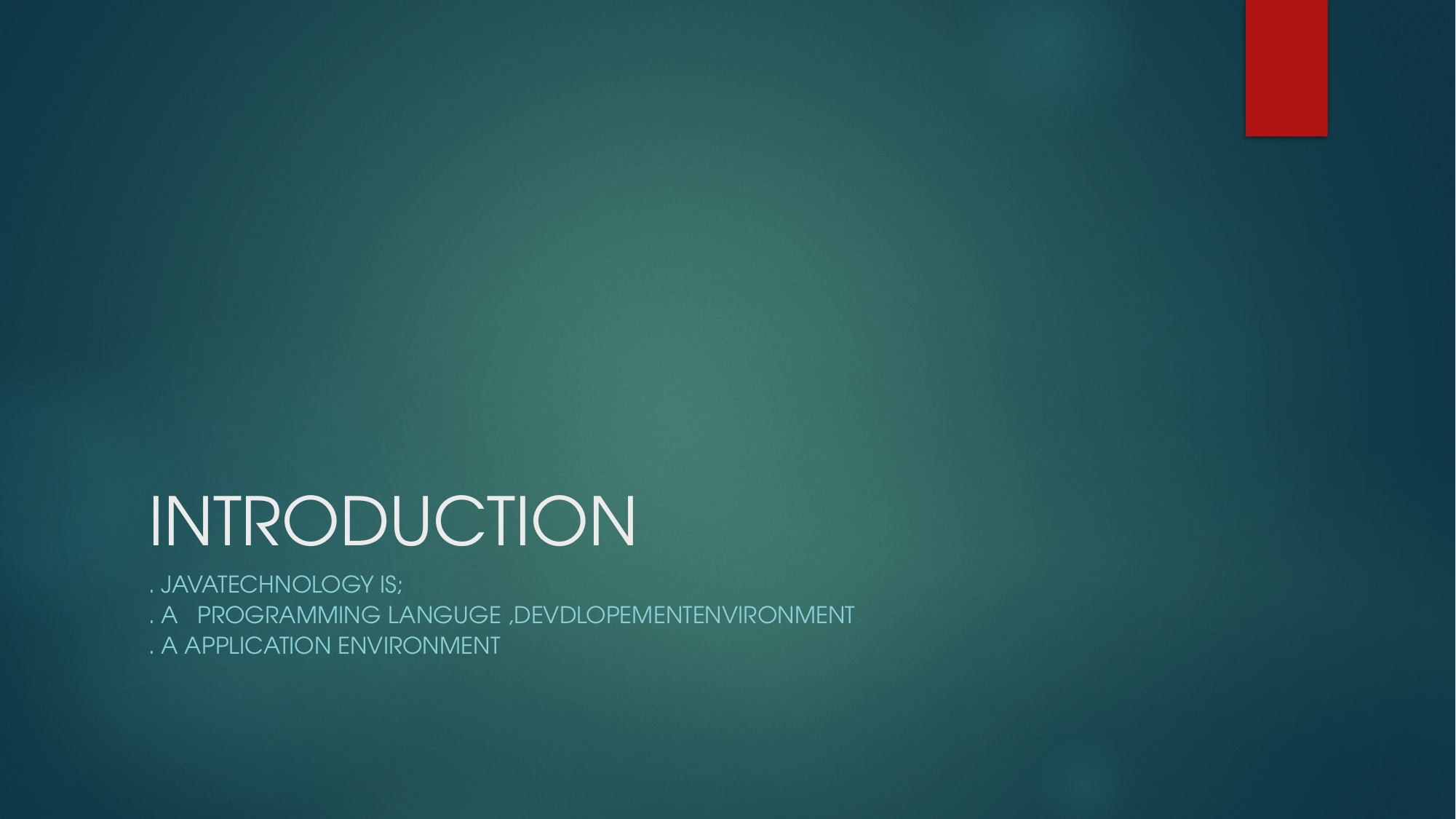

# INTRODUCTION
. Javatechnology is;
. A   programming languge ,devdlopementenvironment.
. A application environment